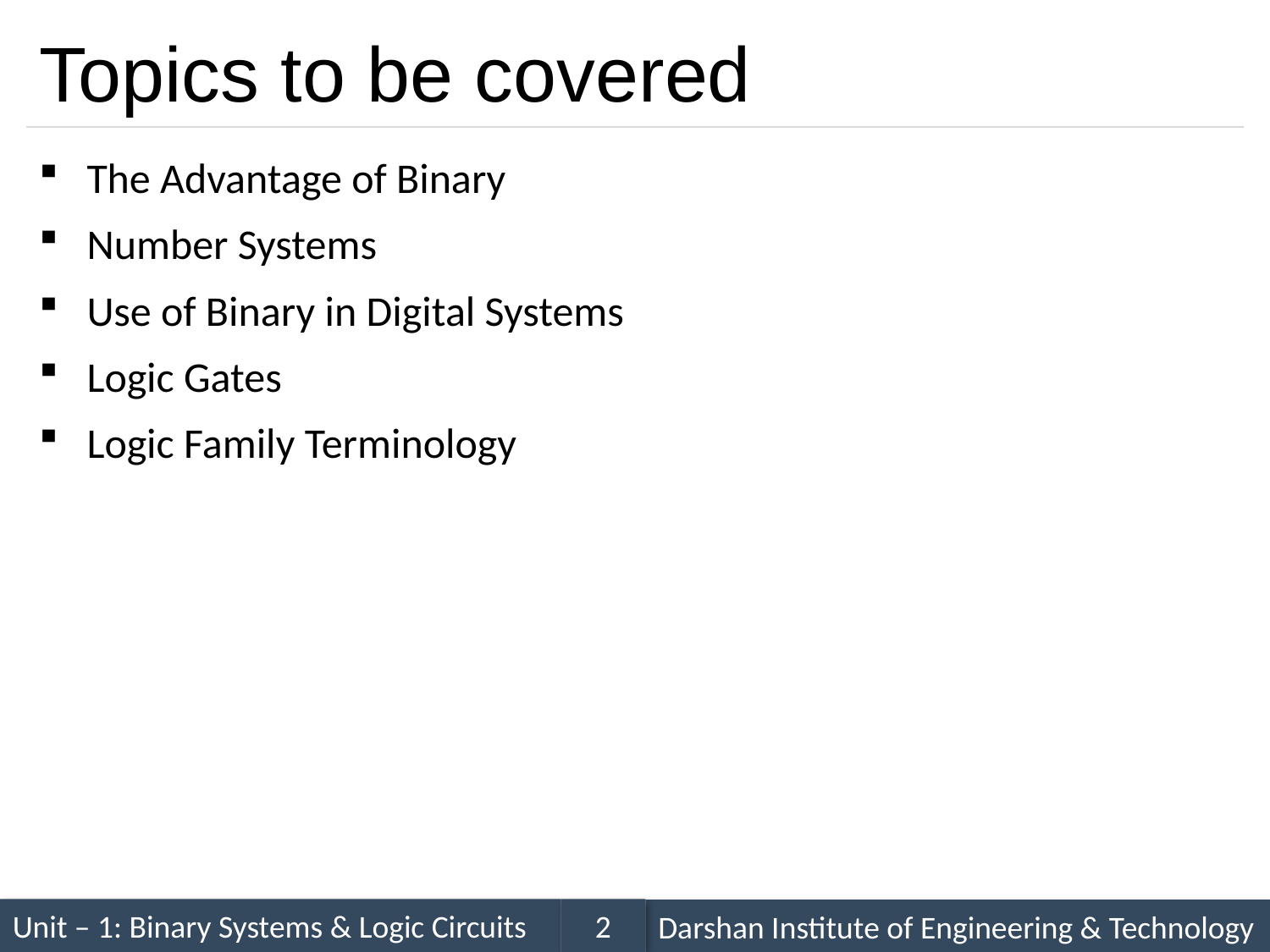

# Topics to be covered
The Advantage of Binary
Number Systems
Use of Binary in Digital Systems
Logic Gates
Logic Family Terminology